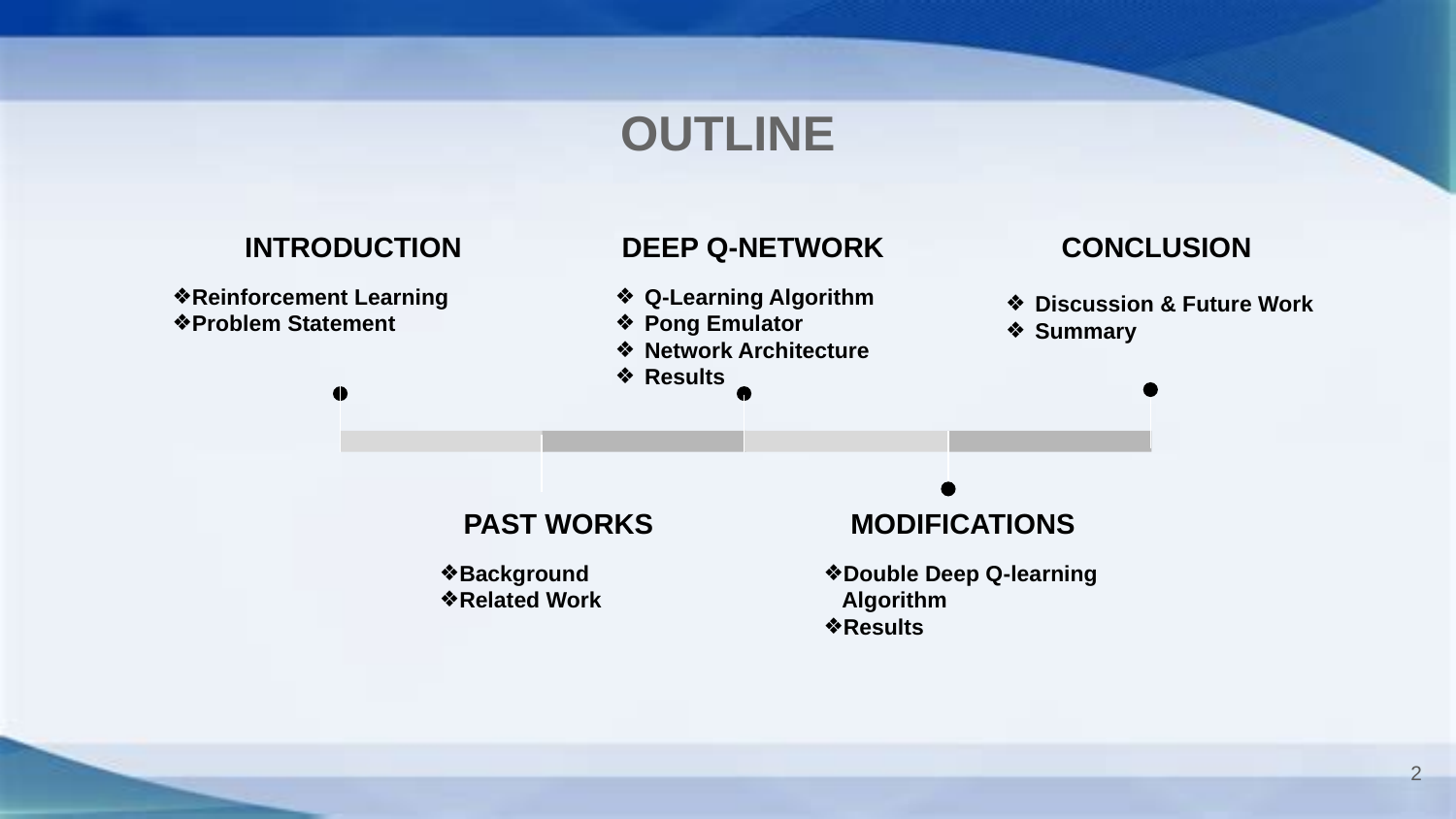

OUTLINE
INTRODUCTION

Reinforcement Learning
Problem Statement

DEEP Q-NETWORK

Q-Learning Algorithm
Pong Emulator
Network Architecture
Results

CONCLUSION

Discussion & Future Work
Summary

PAST WORKS

Background
Related Work

MODIFICATIONS

Double Deep Q-learning Algorithm
Results

2